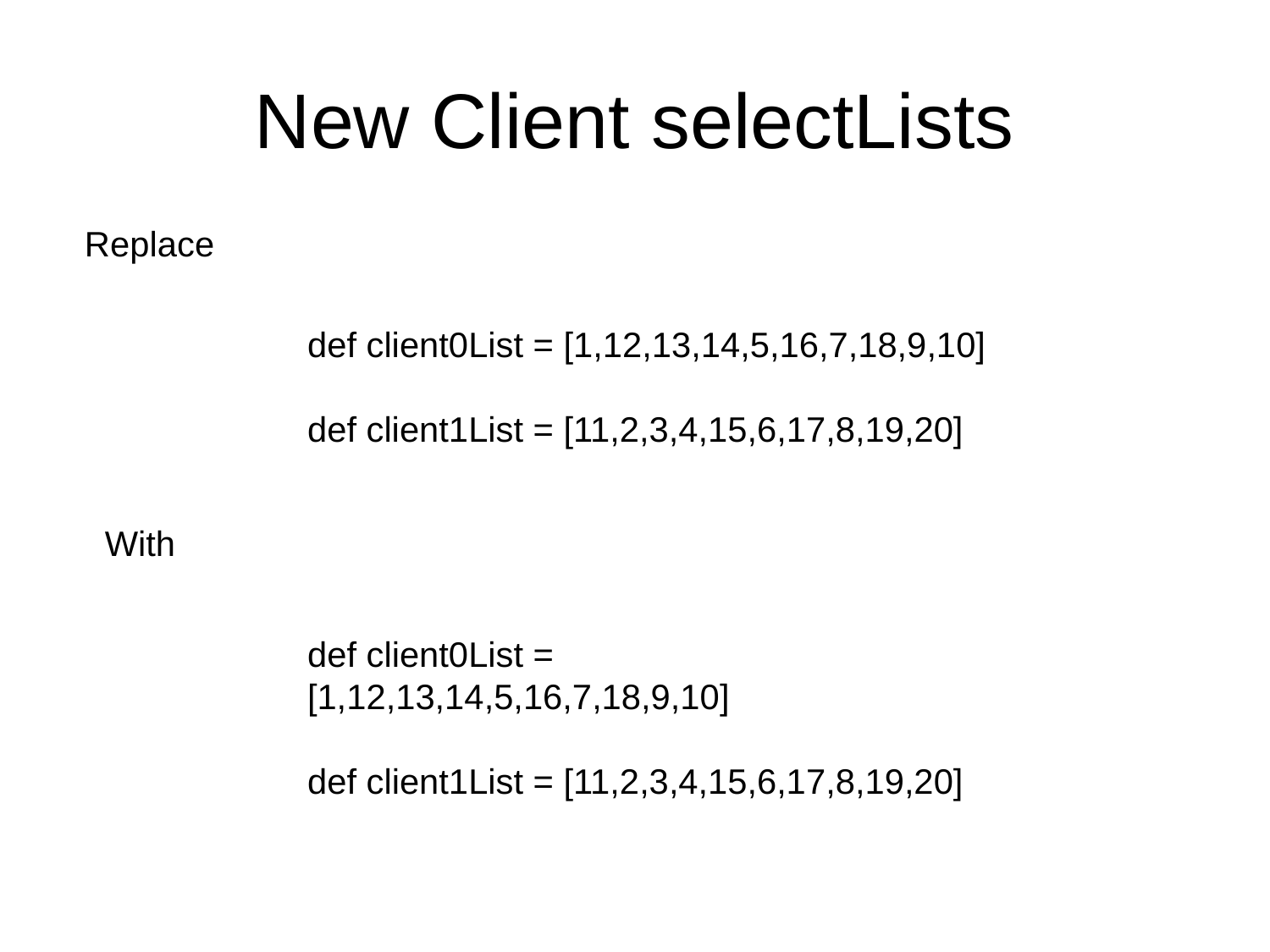

# New Client selectLists
Replace
def client0List = [1,12,13,14,5,16,7,18,9,10]

def client1List = [11,2,3,4,15,6,17,8,19,20]
With
def client0List = [1,12,13,14,5,16,7,18,9,10]
def client1List = [11,2,3,4,15,6,17,8,19,20]